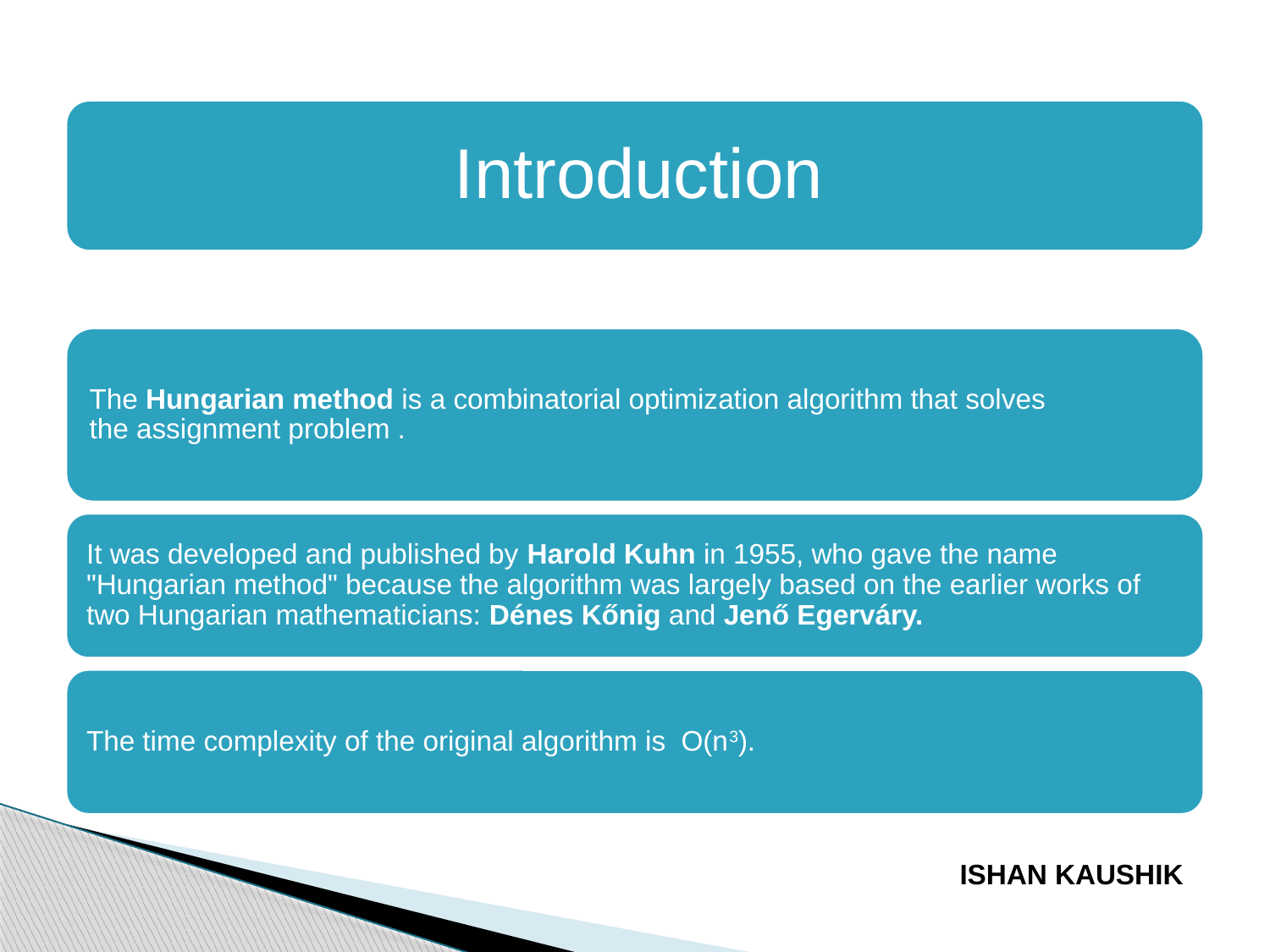

Introduction
The Hungarian method is a combinatorial optimization algorithm that solves the assignment problem .
It was developed and published by Harold Kuhn in 1955, who gave the name "Hungarian method" because the algorithm was largely based on the earlier works of two Hungarian mathematicians: Dénes Kőnig and Jenő Egerváry.
The time complexity of the original algorithm is  O(n3).
ISHAN KAUSHIK